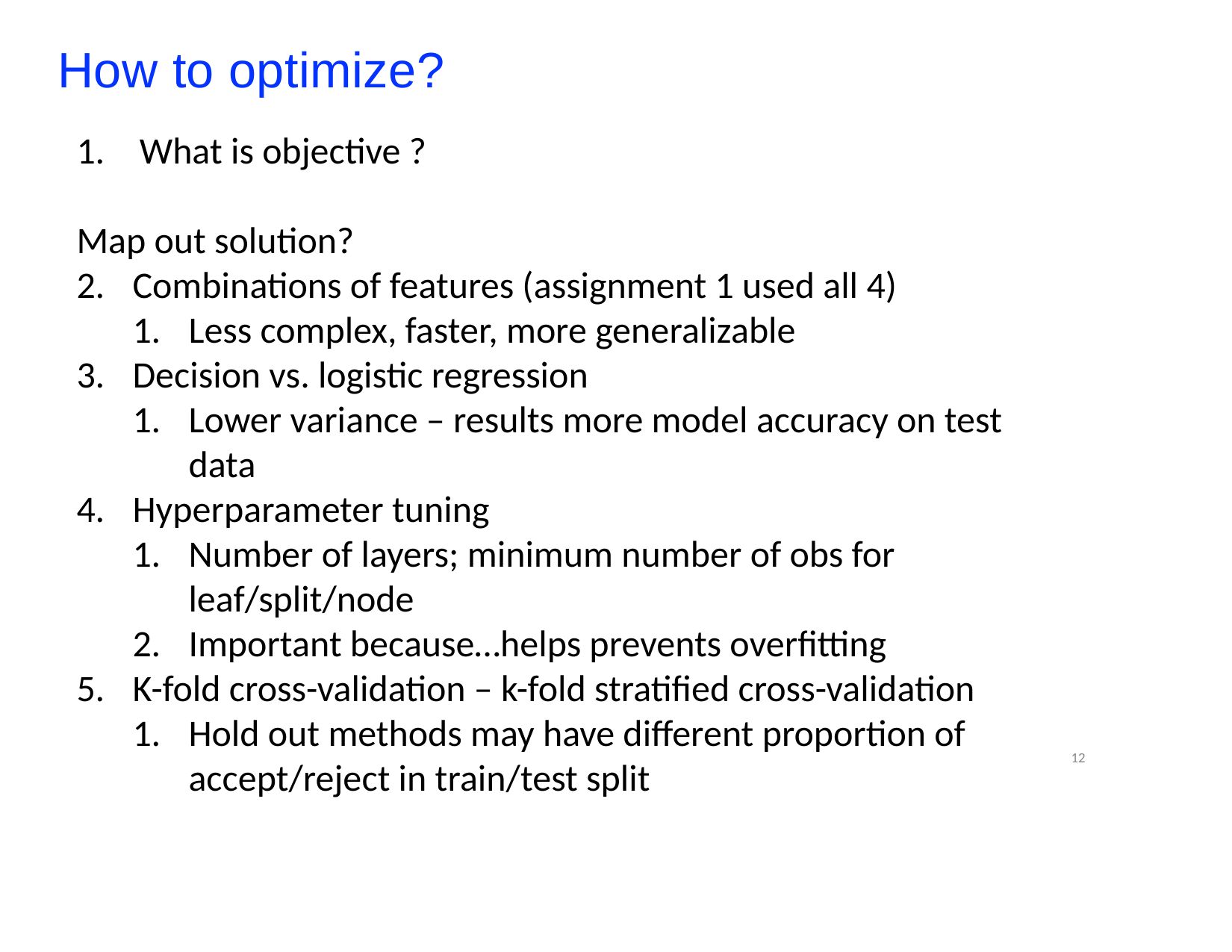

# How to optimize?
What is objective ?

Map out solution?
Combinations of features (assignment 1 used all 4)
Less complex, faster, more generalizable
Decision vs. logistic regression
Lower variance – results more model accuracy on test data
Hyperparameter tuning
Number of layers; minimum number of obs for leaf/split/node
Important because…helps prevents overfitting
K-fold cross-validation – k-fold stratified cross-validation
Hold out methods may have different proportion of accept/reject in train/test split

12